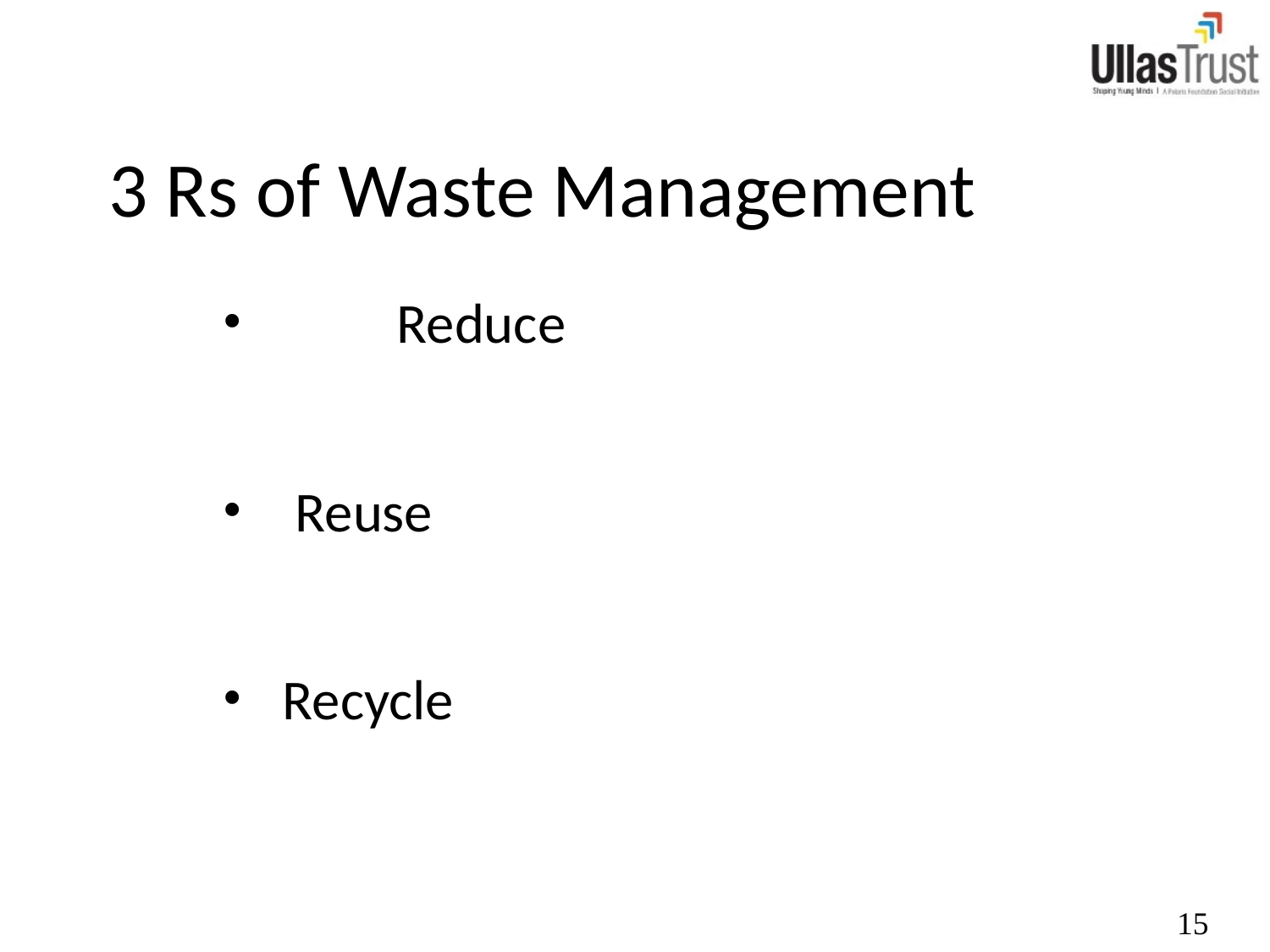

# 3 Rs of Waste Management
	Reduce

  Reuse

 Recycle

15